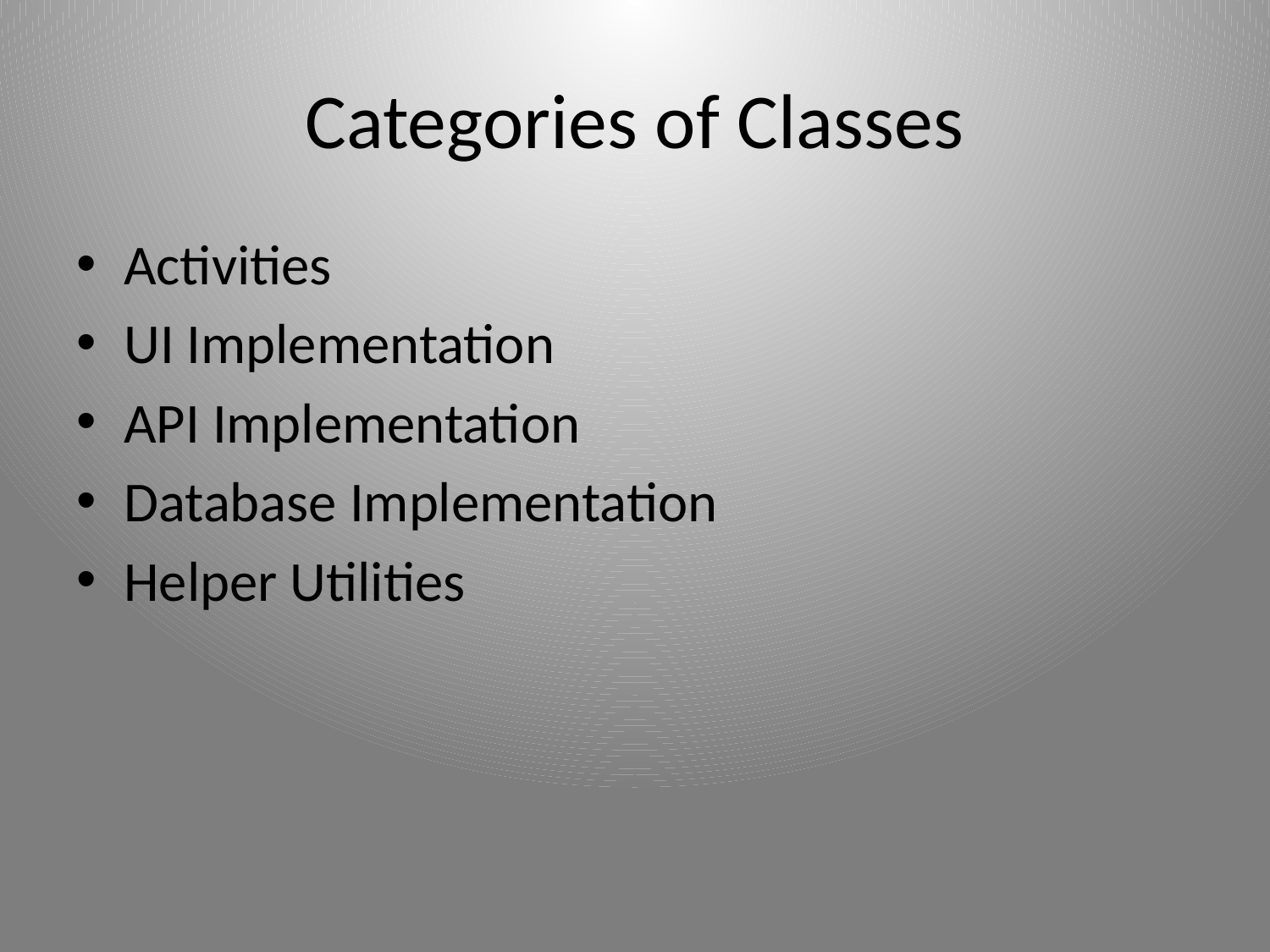

# Categories of Classes
Activities
UI Implementation
API Implementation
Database Implementation
Helper Utilities